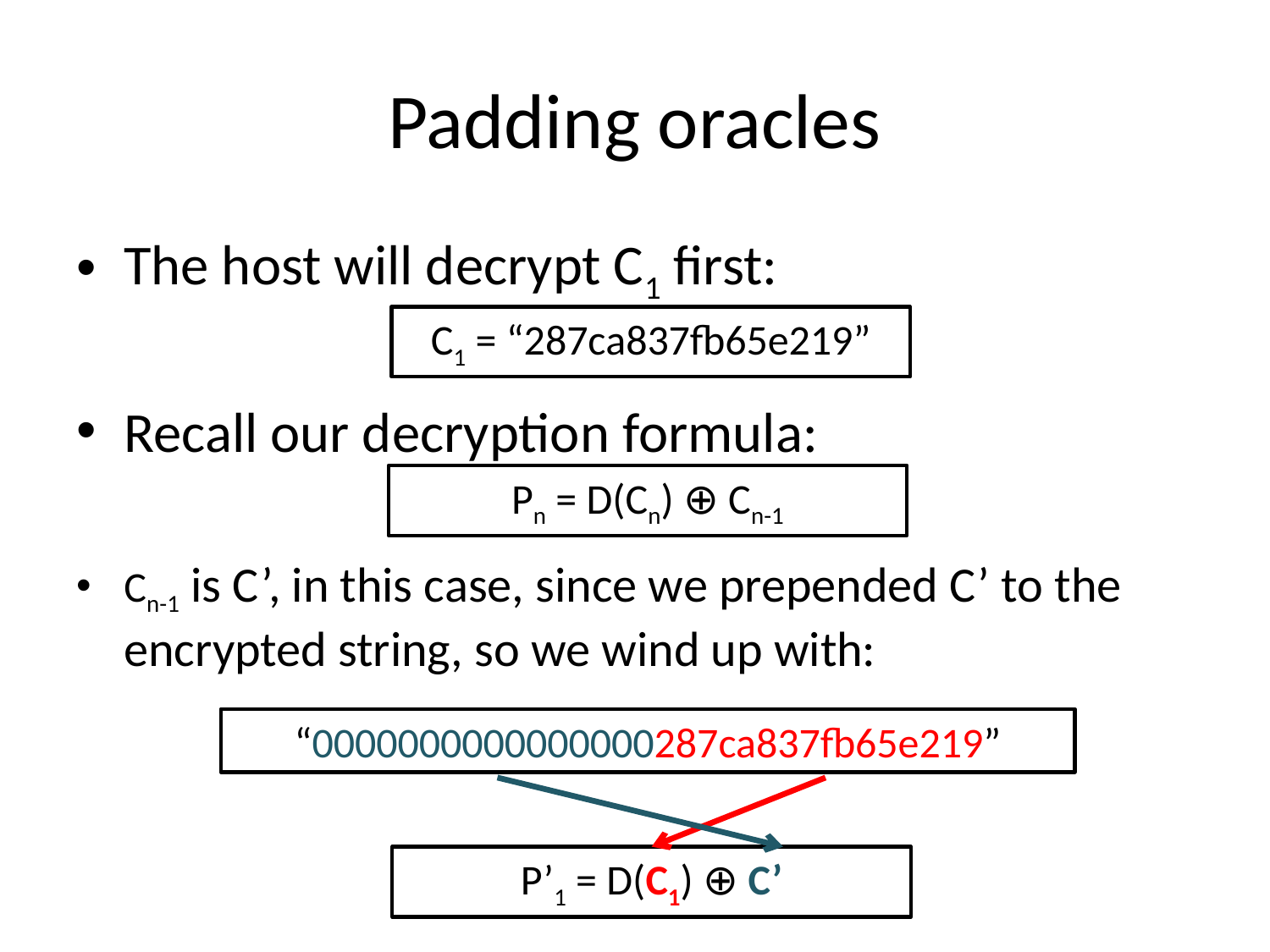

# Padding oracles
The host will decrypt C1 first:

Recall our decryption formula:

Cn-1 is C’, in this case, since we prepended C’ to the encrypted string, so we wind up with:

C1 = “287ca837fb65e219”
Pn = D(Cn) ⊕ Cn-1
“0000000000000000287ca837fb65e219”
P’1 = D(C1) ⊕ C’